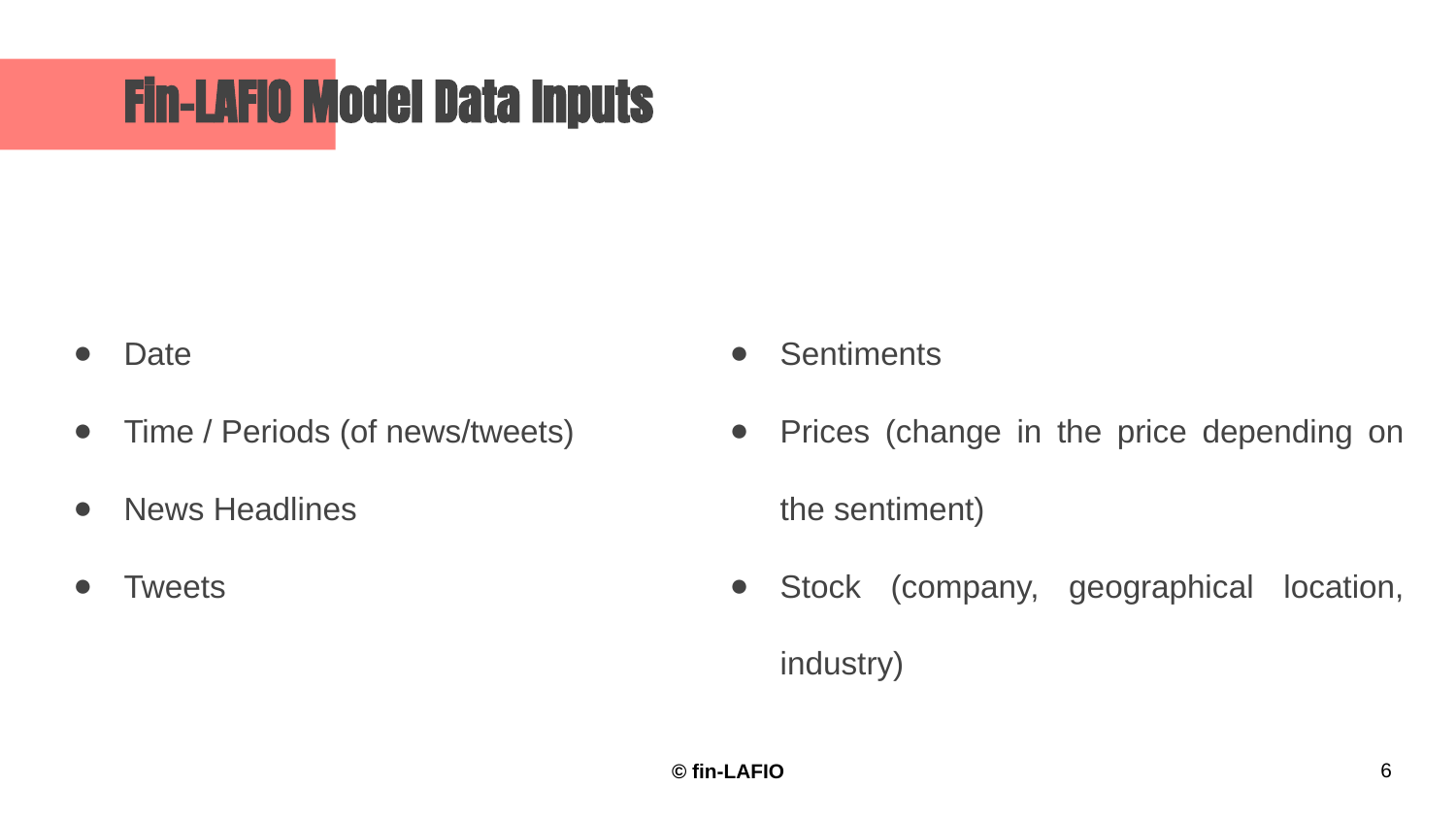

# Fin-LAFIO Model Data Inputs
Date
Time / Periods (of news/tweets)
News Headlines
Tweets

Sentiments
Prices (change in the price depending on the sentiment)
Stock (company, geographical location, industry)

6